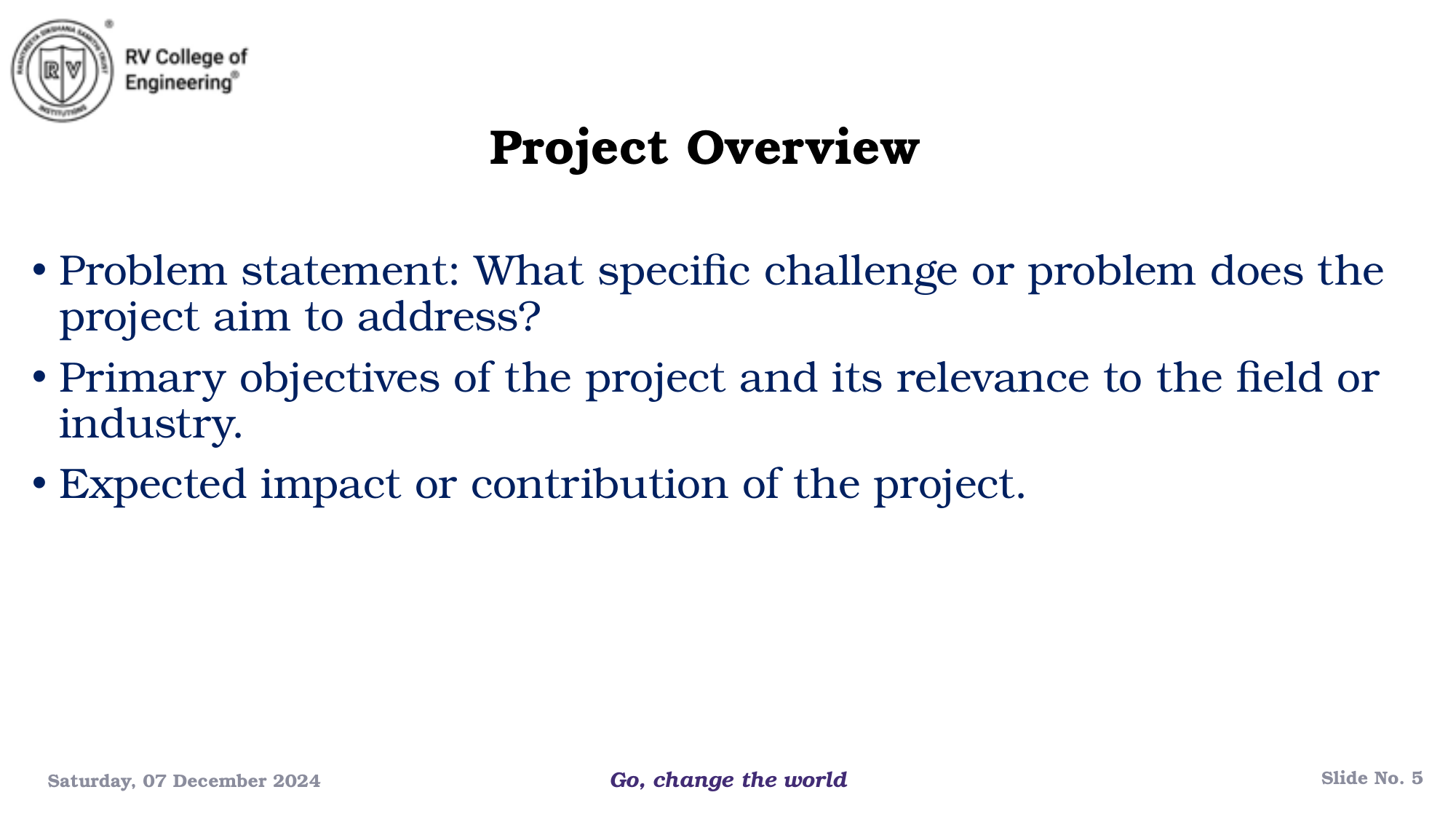

Project Overview
Problem statement: What specific challenge or problem does the project aim to address?
Primary objectives of the project and its relevance to the field or industry.
Expected impact or contribution of the project.
Saturday, 07 December 2024
Slide No. 5